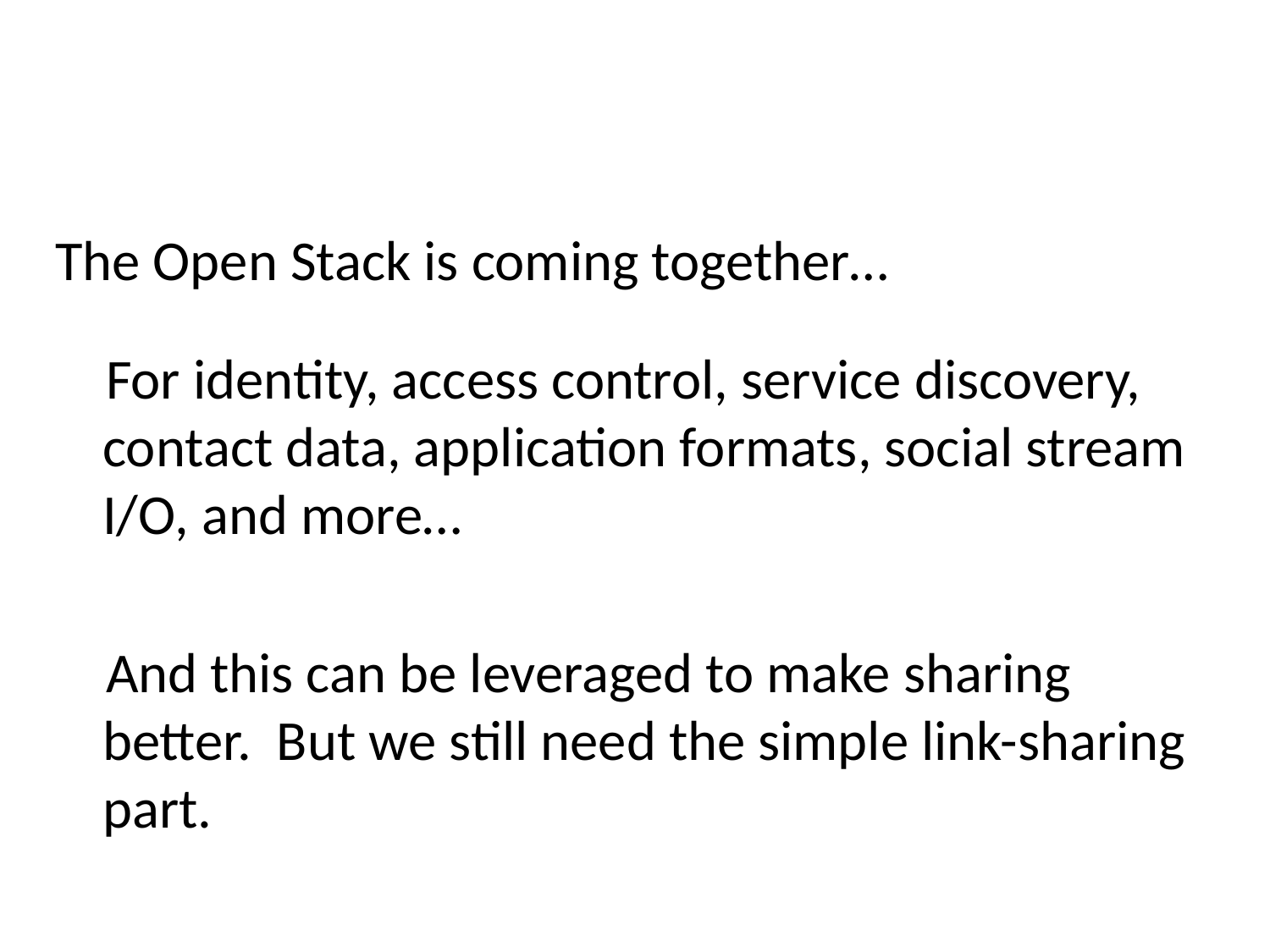

The Open Stack is coming together…

    For identity, access control, service discovery, contact data, application formats, social stream I/O, and more…

    And this can be leveraged to make sharing better.  But we still need the simple link-sharing part.